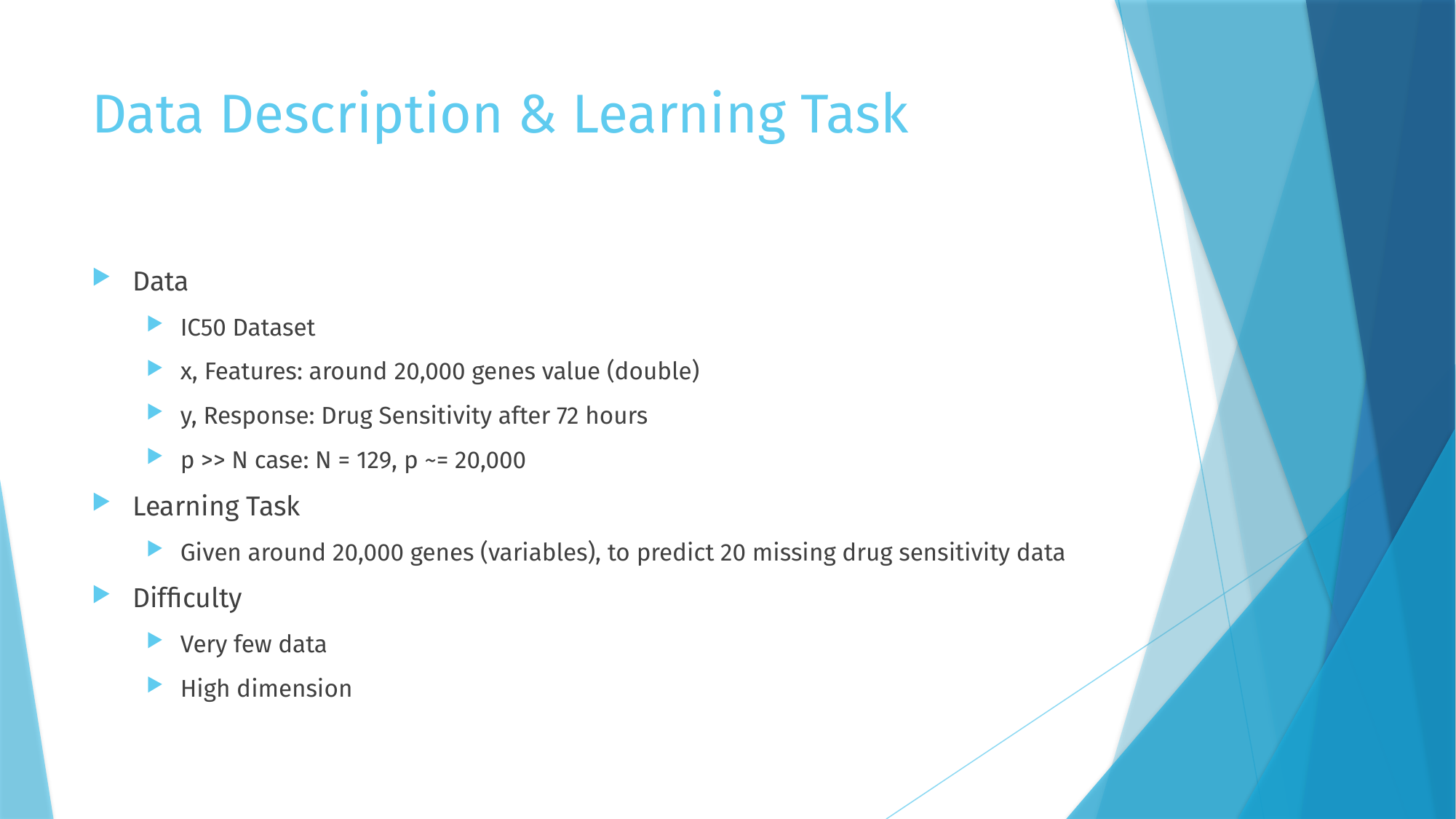

# Data Description & Learning Task
Data
IC50 Dataset
x, Features: around 20,000 genes value (double)
y, Response: Drug Sensitivity after 72 hours
p >> N case: N = 129, p ~= 20,000
Learning Task
Given around 20,000 genes (variables), to predict 20 missing drug sensitivity data
Difficulty
Very few data
High dimension